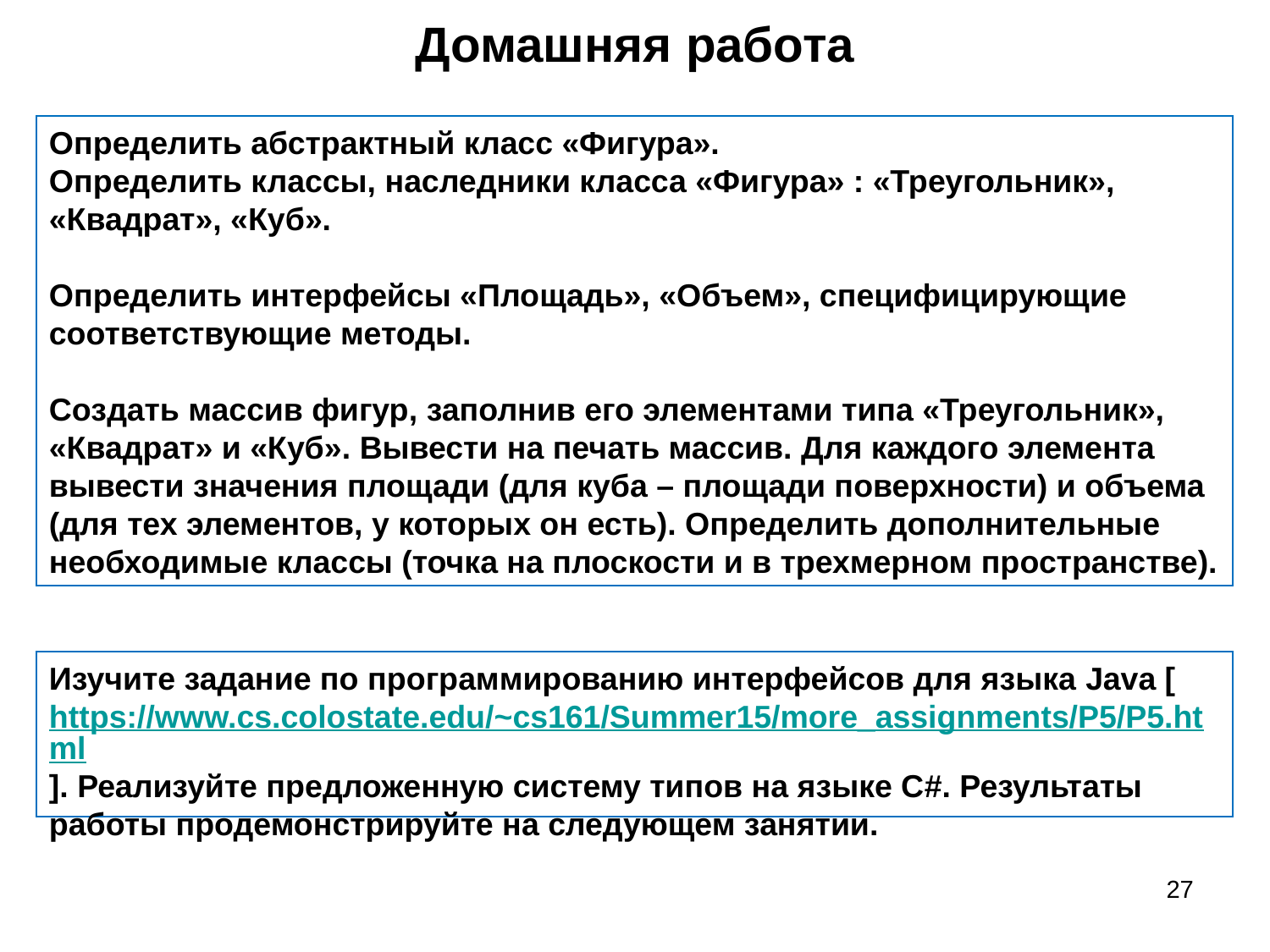

Домашняя работа
Определить абстрактный класс «Фигура».
Определить классы, наследники класса «Фигура» : «Треугольник», «Квадрат», «Куб».

Определить интерфейсы «Площадь», «Объем», специфицирующие соответствующие методы.

Создать массив фигур, заполнив его элементами типа «Треугольник», «Квадрат» и «Куб». Вывести на печать массив. Для каждого элемента вывести значения площади (для куба – площади поверхности) и объема (для тех элементов, у которых он есть). Определить дополнительные  необходимые классы (точка на плоскости и в трехмерном пространстве).
Изучите задание по программированию интерфейсов для языка Java [https://www.cs.colostate.edu/~cs161/Summer15/more_assignments/P5/P5.html]. Реализуйте предложенную систему типов на языке С#. Результаты работы продемонстрируйте на следующем занятии.
27